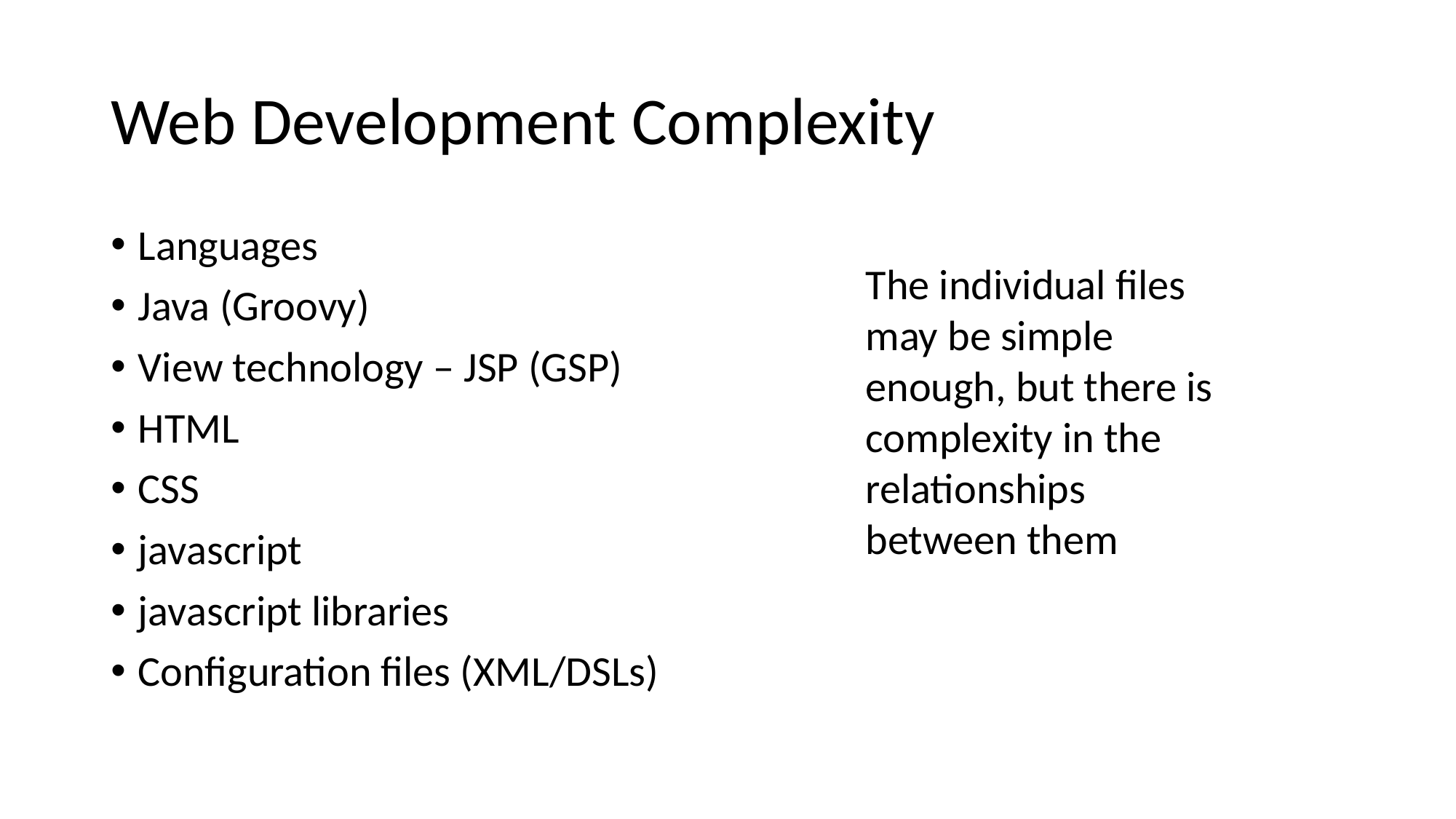

# Web Development Complexity
Languages
Java (Groovy)
View technology – JSP (GSP)
HTML
CSS
javascript
javascript libraries
Configuration files (XML/DSLs)
The individual files may be simple enough, but there is complexity in the relationships between them